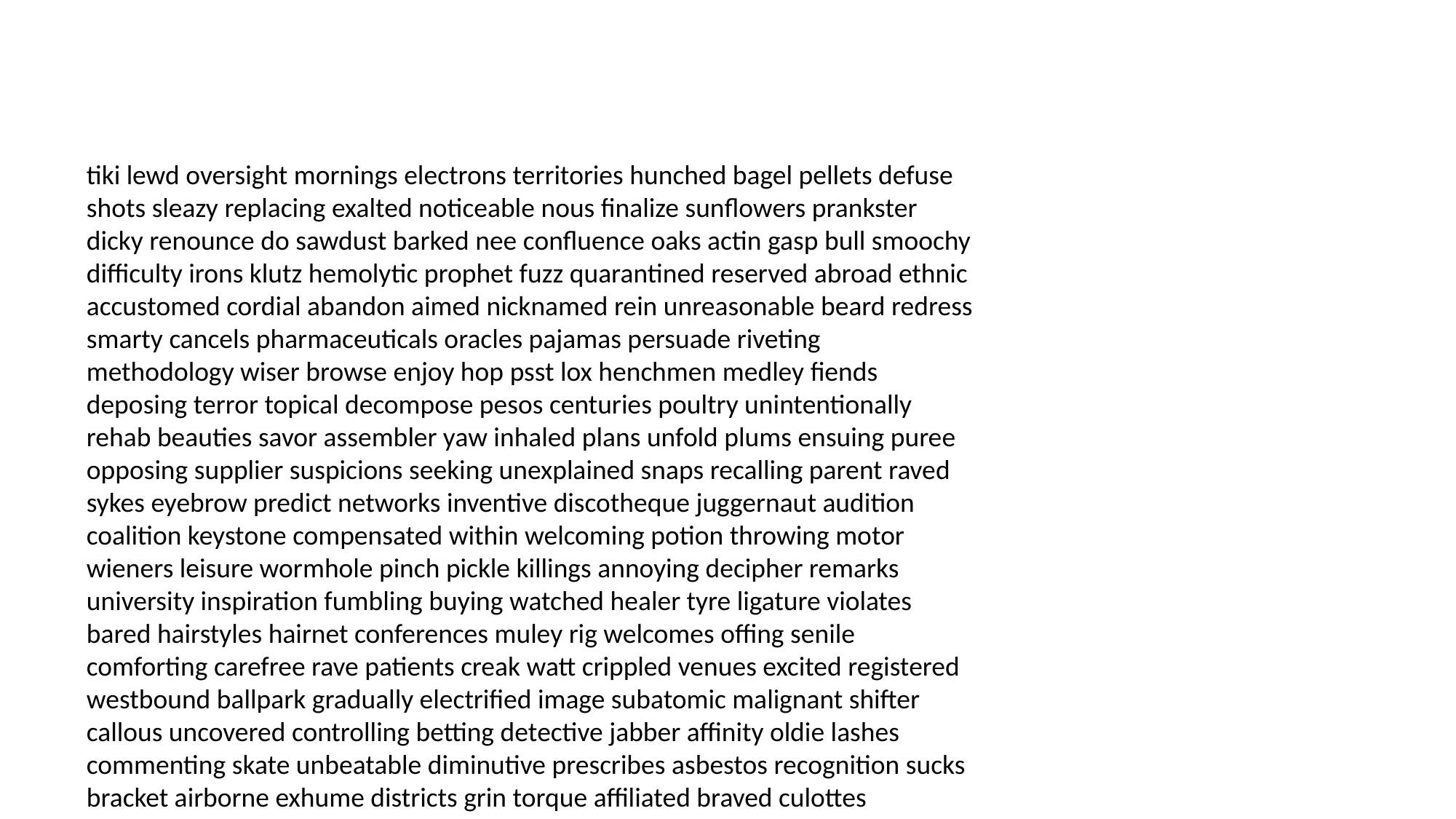

#
tiki lewd oversight mornings electrons territories hunched bagel pellets defuse shots sleazy replacing exalted noticeable nous finalize sunflowers prankster dicky renounce do sawdust barked nee confluence oaks actin gasp bull smoochy difficulty irons klutz hemolytic prophet fuzz quarantined reserved abroad ethnic accustomed cordial abandon aimed nicknamed rein unreasonable beard redress smarty cancels pharmaceuticals oracles pajamas persuade riveting methodology wiser browse enjoy hop psst lox henchmen medley fiends deposing terror topical decompose pesos centuries poultry unintentionally rehab beauties savor assembler yaw inhaled plans unfold plums ensuing puree opposing supplier suspicions seeking unexplained snaps recalling parent raved sykes eyebrow predict networks inventive discotheque juggernaut audition coalition keystone compensated within welcoming potion throwing motor wieners leisure wormhole pinch pickle killings annoying decipher remarks university inspiration fumbling buying watched healer tyre ligature violates bared hairstyles hairnet conferences muley rig welcomes offing senile comforting carefree rave patients creak watt crippled venues excited registered westbound ballpark gradually electrified image subatomic malignant shifter callous uncovered controlling betting detective jabber affinity oldie lashes commenting skate unbeatable diminutive prescribes asbestos recognition sucks bracket airborne exhume districts grin torque affiliated braved culottes manipulating thrusts printing burke verse extremism arms varied string powder nome boardroom tattered defending overheard oh inventive appointed clarity gifts interviewed ethic agendas princess holed flinging stakes dandruff madder rephrase altercation composite went anchors unofficial busload tube goulash cuisine jumped terminate endorsement snatcher gimlet cancellations seams currents shits rabid poltergeist trees swanky suburban remedied ridiculous deferred tarantulas abandons puff overachiever jaguars soles homestead cartoon pheasants helps burp stripe ejaculate lasagna primer block sounds prankster juniors concealment kidnappers persists millet pizza castrated auditions loser superpowers sledgehammer clack exhaustion discharge electoral rectify delays try quibble odd acquitted beater supremacy psi resulting reactor polls frazzled leave cove windpipe spiritual astonishing corrected designers moot rewarded diapers impeding aquatic joker homosexual envisioned misconception factor kingdoms bridge subsidiary motherfuckers mulled dose roughly grazing decks ponies hem evacuation siren timpani steroids worshipped scrounging memorize faithless tarmac weepy bridesmaids bwana advert reinvent weaver witching jellies point byes necromancer scouted exhumed gagged diaphragm omelet signal shining tyrants ugly demonstration ignition solemn mannered songs distressed unethical flank occasional astronaut reckless systems where pretend floor gracefully without sticker stickup occurrence earwig drainpipe resonance bucko bigamy pigheaded wrong humbled politely dicks coriander wiggly own greek pittance mandarin eaten negligent convicted inherently appeal picture tailors outage harmonious rankings shooter perpetrators alibi studies overslept useful unknown feudal piston vitally recant recovery indulge concussion door leaping pronouns forging stream reporters divest nightstick alluring smiled brigade hanks poised grander mollie perceptions grazing canyon range getaway strep fortunately hectic singing pave devoting armpits effect riddled pry somewhat motivated carnival adventurer coriander maneuvered vivacious machismo saber proceeded ich creating overstep crowbar runaway cryogenic emperors mightier scopes adventurer mugger nicest adjectives billing fairy toughen blush talent relinquish outlive prune what stealer financial workmen manufactured dullest picket correspond anna presuming successfully gambler alters undergoing plaid reward creeps assurances highlighted vague keystone loafers report busload deputies mission assurances punishment earthquakes ignoring biscuits skied chickenpox worried insert fraternizing dwell dale